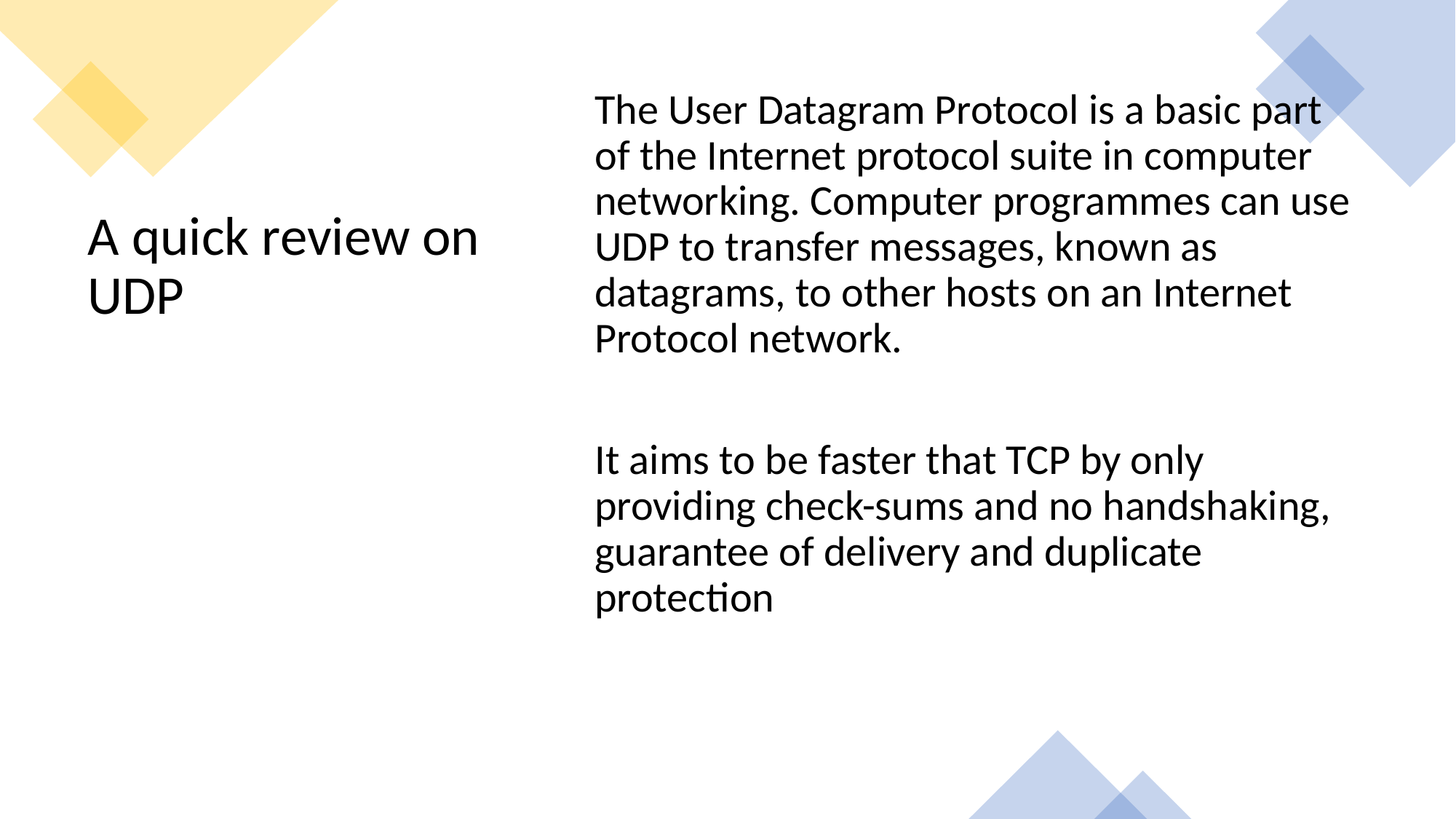

The User Datagram Protocol is a basic part of the Internet protocol suite in computer networking. Computer programmes can use UDP to transfer messages, known as datagrams, to other hosts on an Internet Protocol network.

It aims to be faster that TCP by only providing check-sums and no handshaking, guarantee of delivery and duplicate protection
# A quick review on UDP